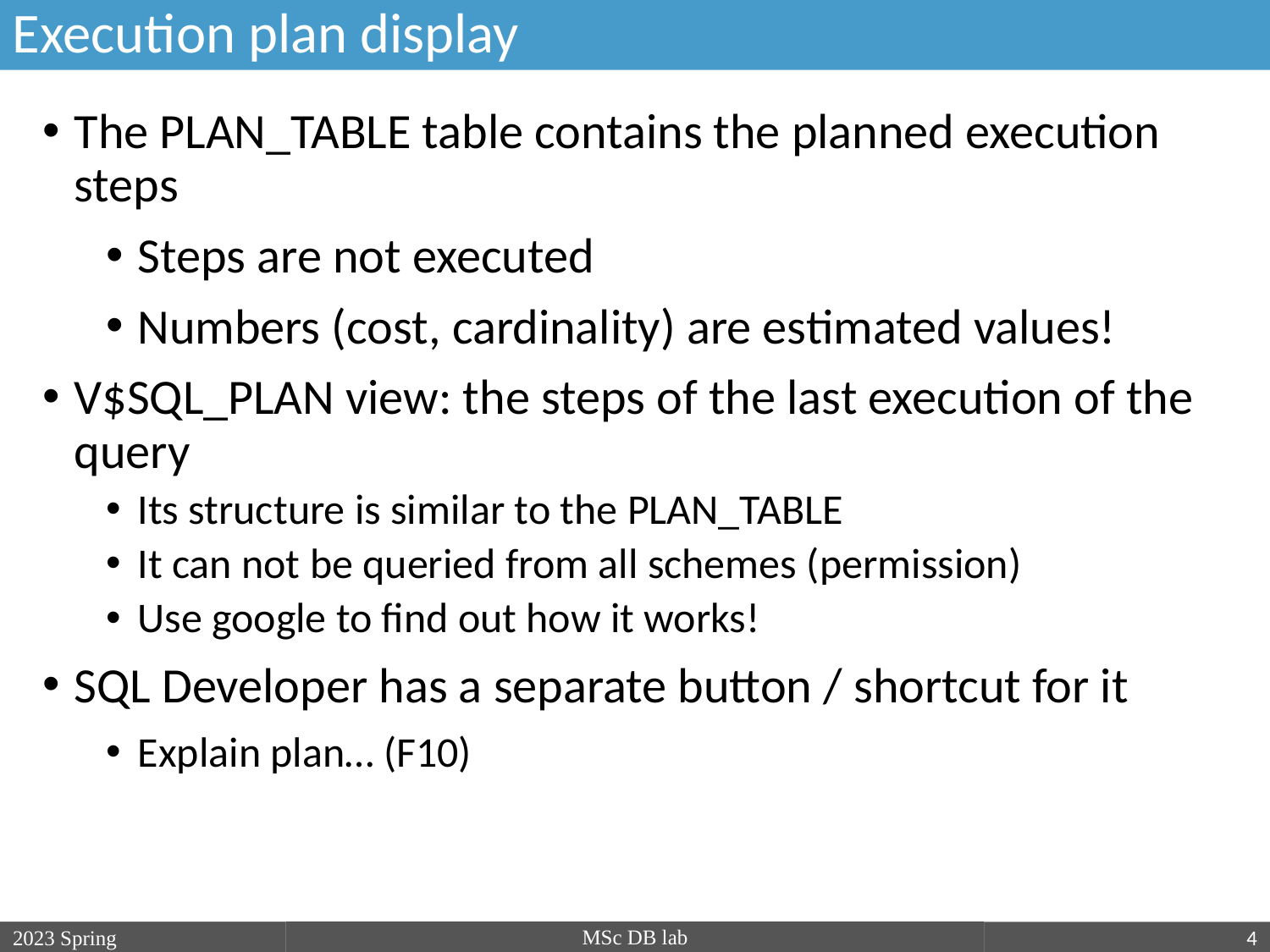

Execution plan display
The PLAN_TABLE table contains the planned execution steps
Steps are not executed
Numbers (cost, cardinality) are estimated values!
V$SQL_PLAN view: the steps of the last execution of the query
Its structure is similar to the PLAN_TABLE
It can not be queried from all schemes (permission)
Use google to find out how it works!
SQL Developer has a separate button / shortcut for it
Explain plan… (F10)
MSc DB lab
2023 Spring
2018/19/2
4
nagy.gabriella@nik.uni-obuda.hu